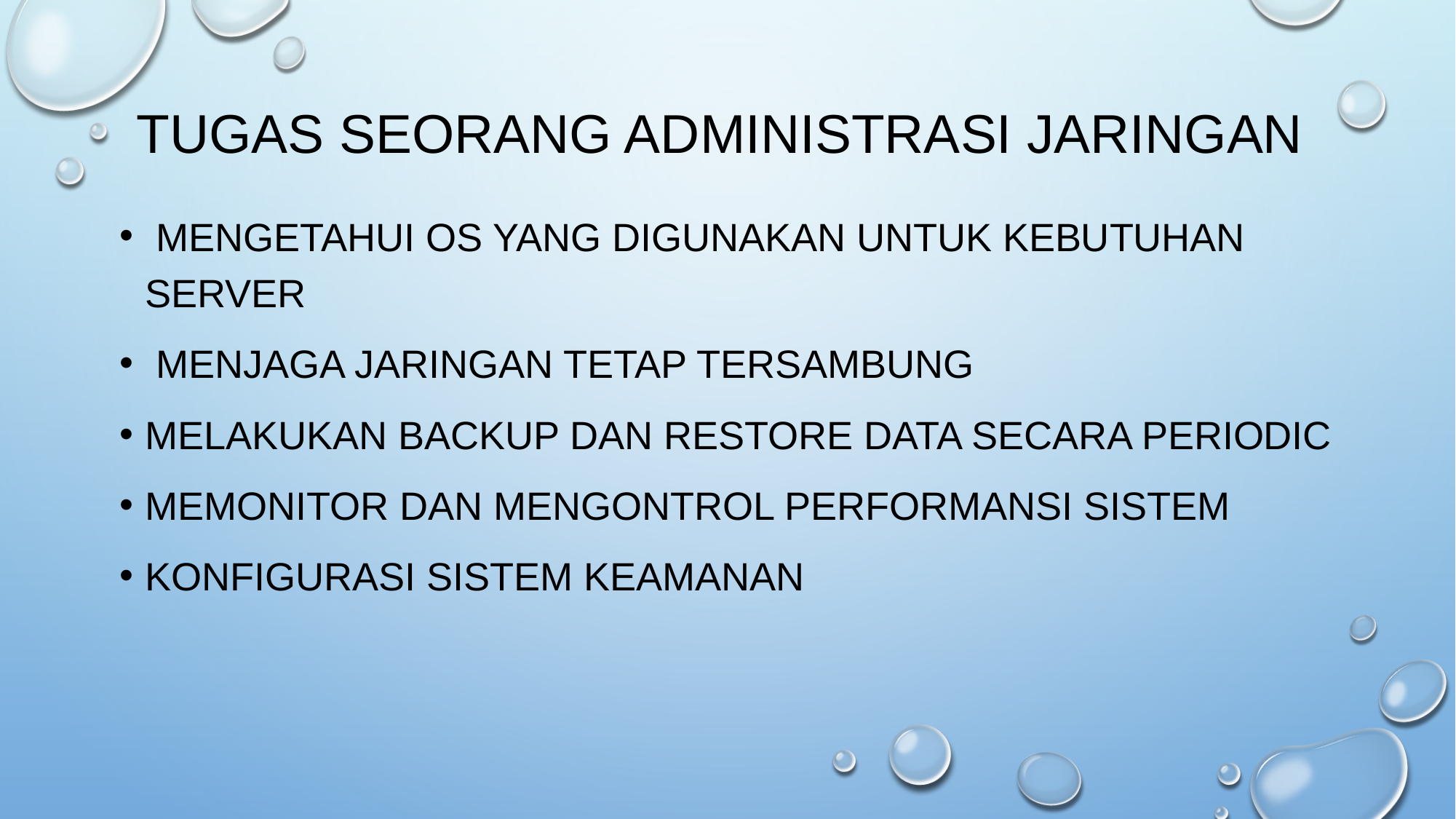

# Tugas Seorang Administrasi Jaringan
 Mengetahui OS yang digunakan untuk Kebutuhan Server
 Menjaga Jaringan tetap tersambung
Melakukan Backup dan Restore Data secara periodic
Memonitor dan Mengontrol Performansi Sistem
Konfigurasi Sistem Keamanan